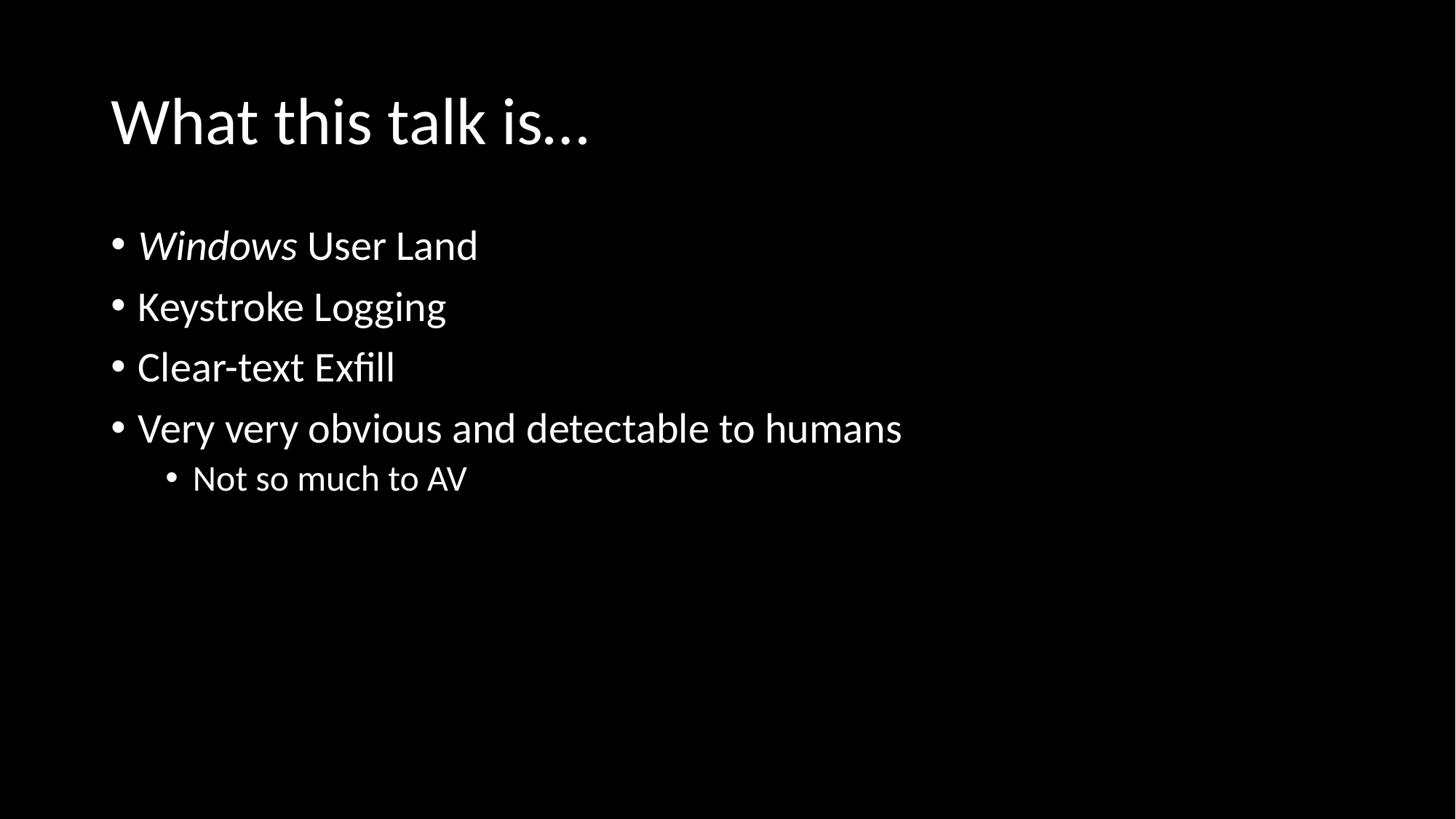

# What this talk is…
Windows User Land
Keystroke Logging
Clear-text Exfill
Very very obvious and detectable to humans
Not so much to AV